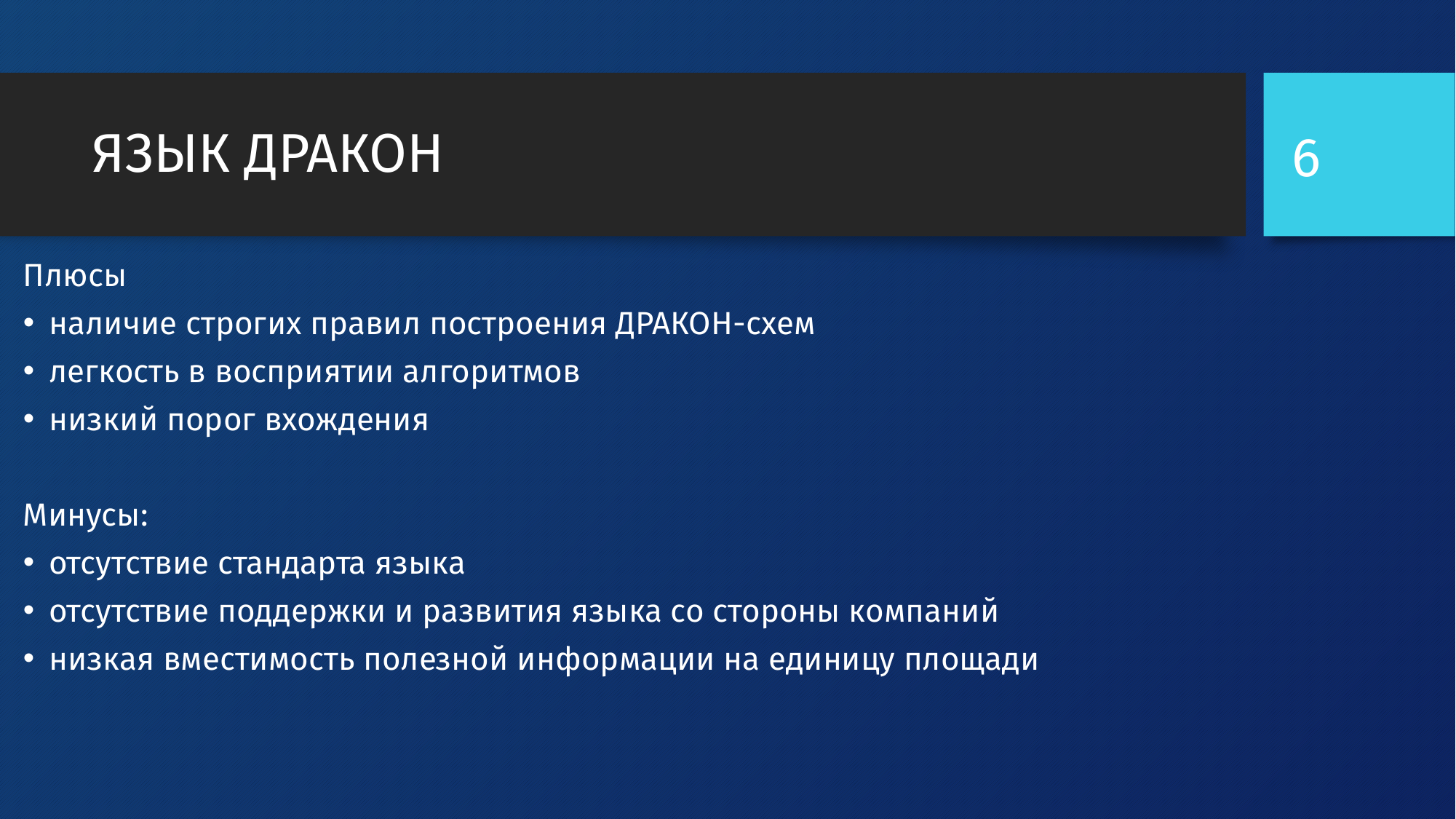

6
# ЯЗЫК ДРАКОН
Плюсы
наличие строгих правил построения ДРАКОН-схем
легкость в восприятии алгоритмов
низкий порог вхождения

Минусы:
отсутствие стандарта языка
отсутствие поддержки и развития языка со стороны компаний
низкая вместимость полезной информации на единицу площади